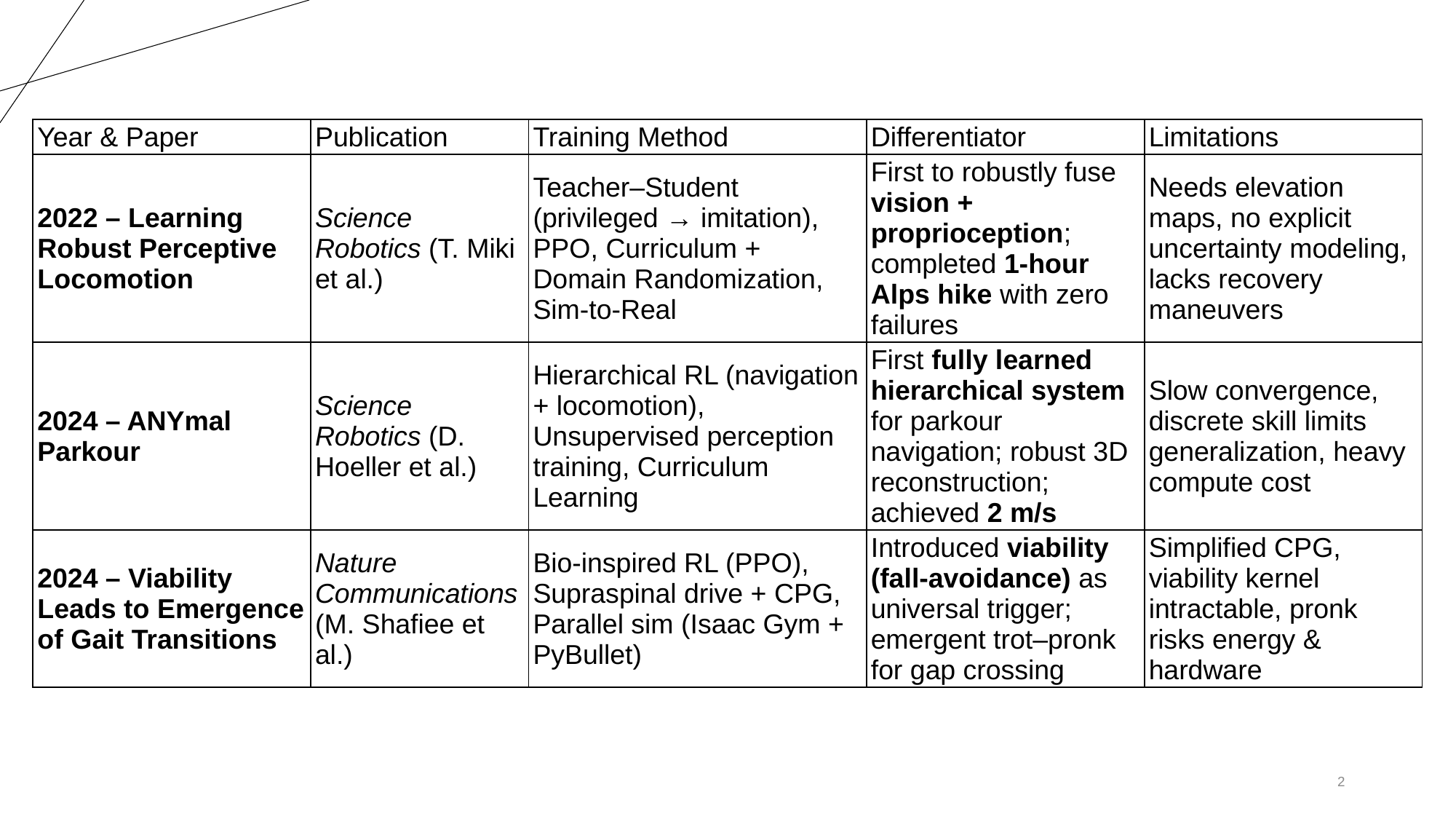

| Year & Paper | Publication | Training Method | Differentiator | Limitations |
| --- | --- | --- | --- | --- |
| 2022 – Learning Robust Perceptive Locomotion | Science Robotics (T. Miki et al.) | Teacher–Student (privileged → imitation), PPO, Curriculum + Domain Randomization, Sim-to-Real | First to robustly fuse vision + proprioception; completed 1-hour Alps hike with zero failures | Needs elevation maps, no explicit uncertainty modeling, lacks recovery maneuvers |
| 2024 – ANYmal Parkour | Science Robotics (D. Hoeller et al.) | Hierarchical RL (navigation + locomotion), Unsupervised perception training, Curriculum Learning | First fully learned hierarchical system for parkour navigation; robust 3D reconstruction; achieved 2 m/s | Slow convergence, discrete skill limits generalization, heavy compute cost |
| 2024 – Viability Leads to Emergence of Gait Transitions | Nature Communications (M. Shafiee et al.) | Bio-inspired RL (PPO), Supraspinal drive + CPG, Parallel sim (Isaac Gym + PyBullet) | Introduced viability (fall-avoidance) as universal trigger; emergent trot–pronk for gap crossing | Simplified CPG, viability kernel intractable, pronk risks energy & hardware |
2